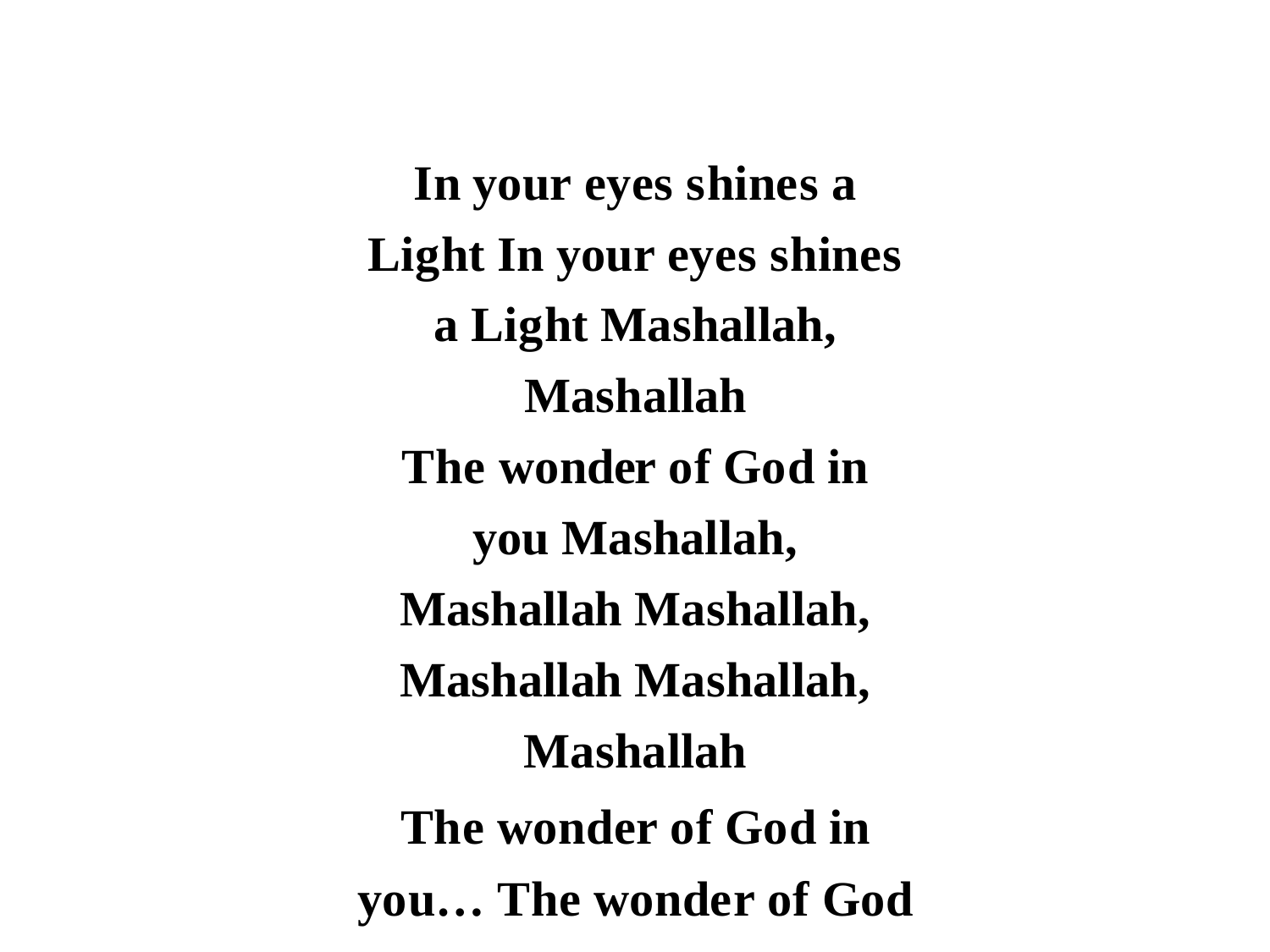

In your eyes shines a Light In your eyes shines a Light Mashallah, Mashallah
The wonder of God in you Mashallah, Mashallah Mashallah, Mashallah Mashallah, Mashallah
The wonder of God in you… The wonder of God in you.